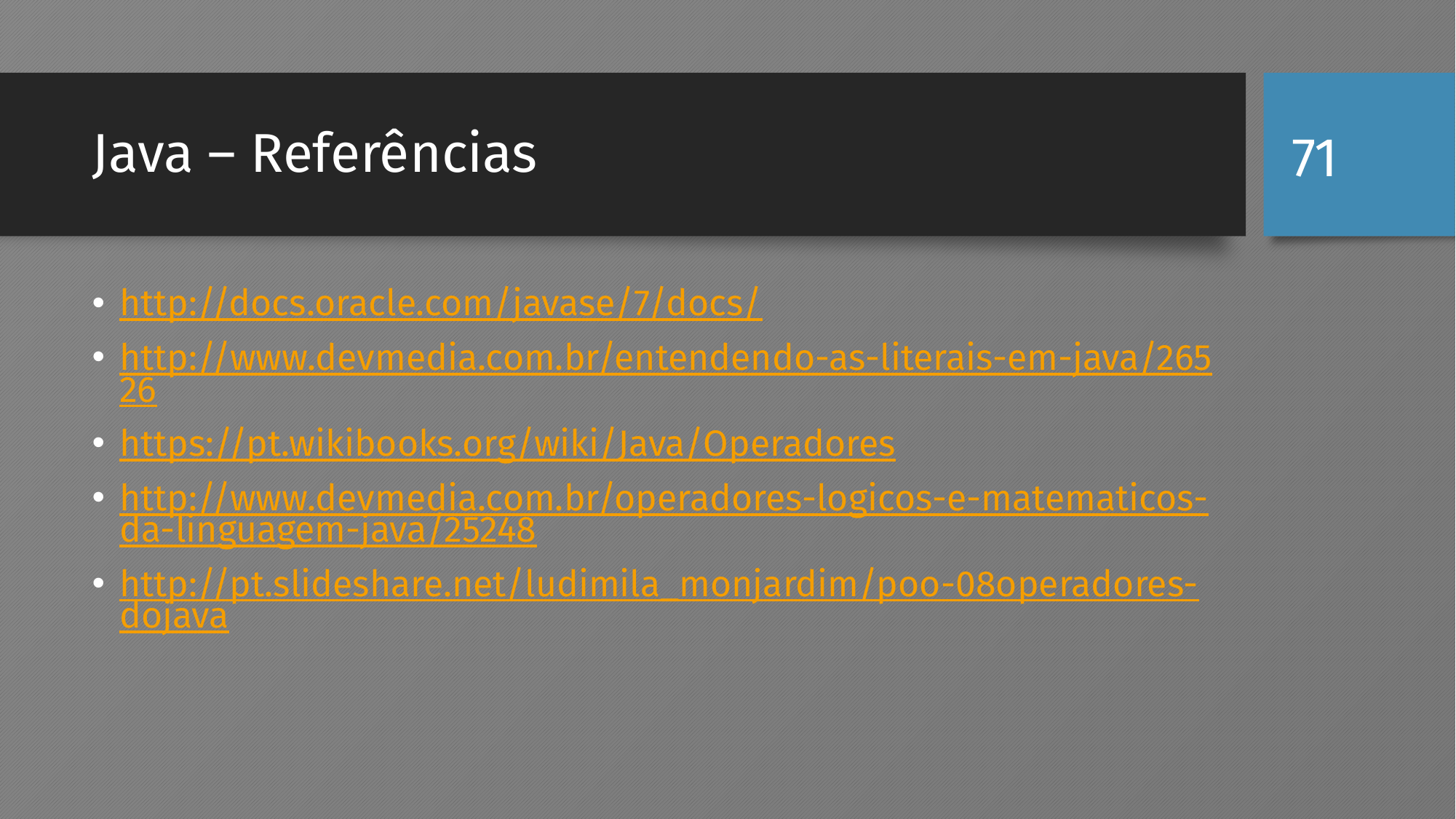

71
# Java – Referências
http://docs.oracle.com/javase/7/docs/
http://www.devmedia.com.br/entendendo-as-literais-em-java/26526
https://pt.wikibooks.org/wiki/Java/Operadores
http://www.devmedia.com.br/operadores-logicos-e-matematicos-da-linguagem-java/25248
http://pt.slideshare.net/ludimila_monjardim/poo-08operadores-dojava